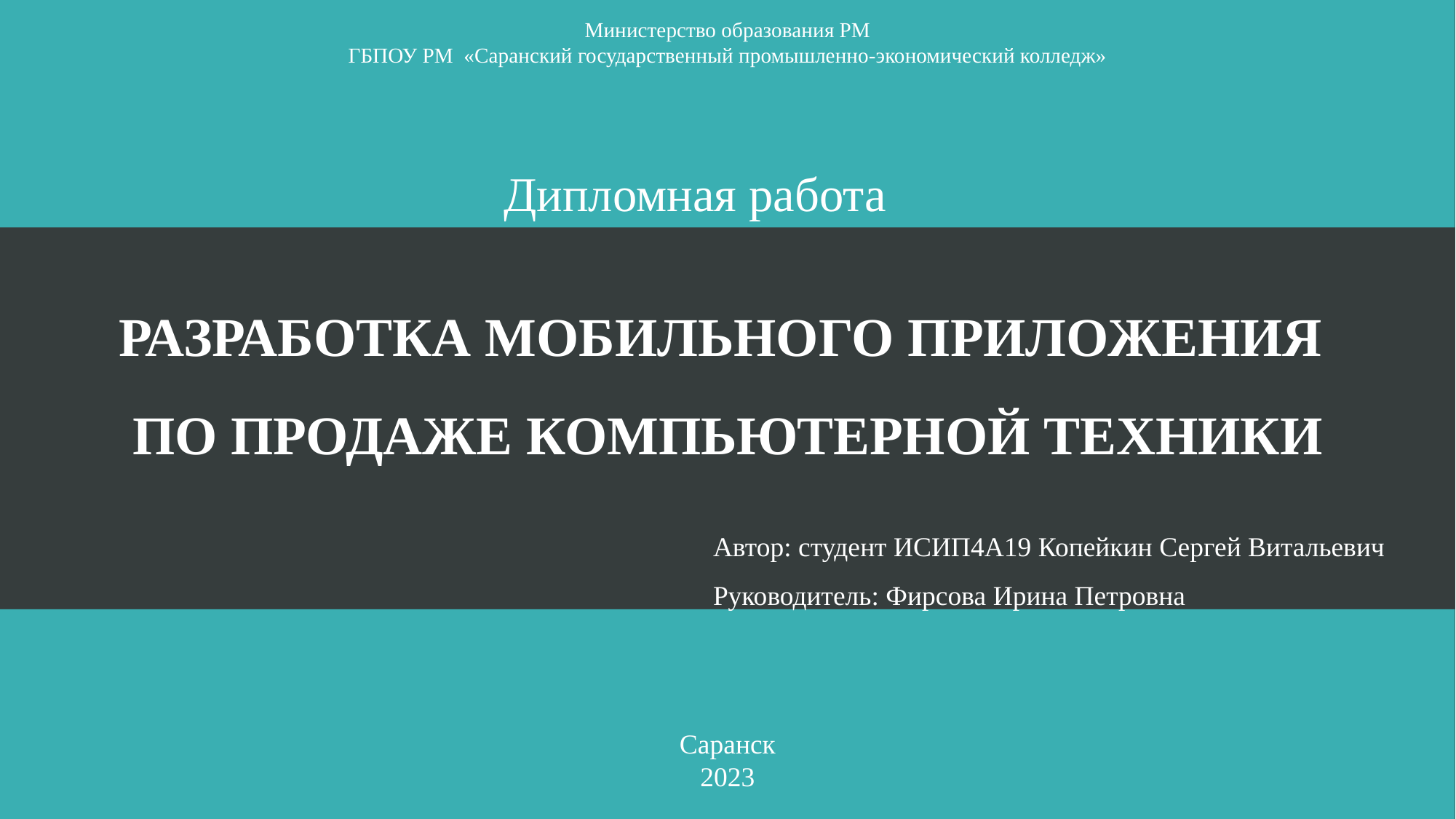

Министерство образования РМ
ГБПОУ РМ  «Саранский государственный промышленно-экономический колледж»
Дипломная работа
Разработка мобильного приложения
по продаже компьютерной техники
Автор: студент ИСИП4А19 Копейкин Сергей Витальевич
Руководитель: Фирсова Ирина Петровна
Саранск
2023